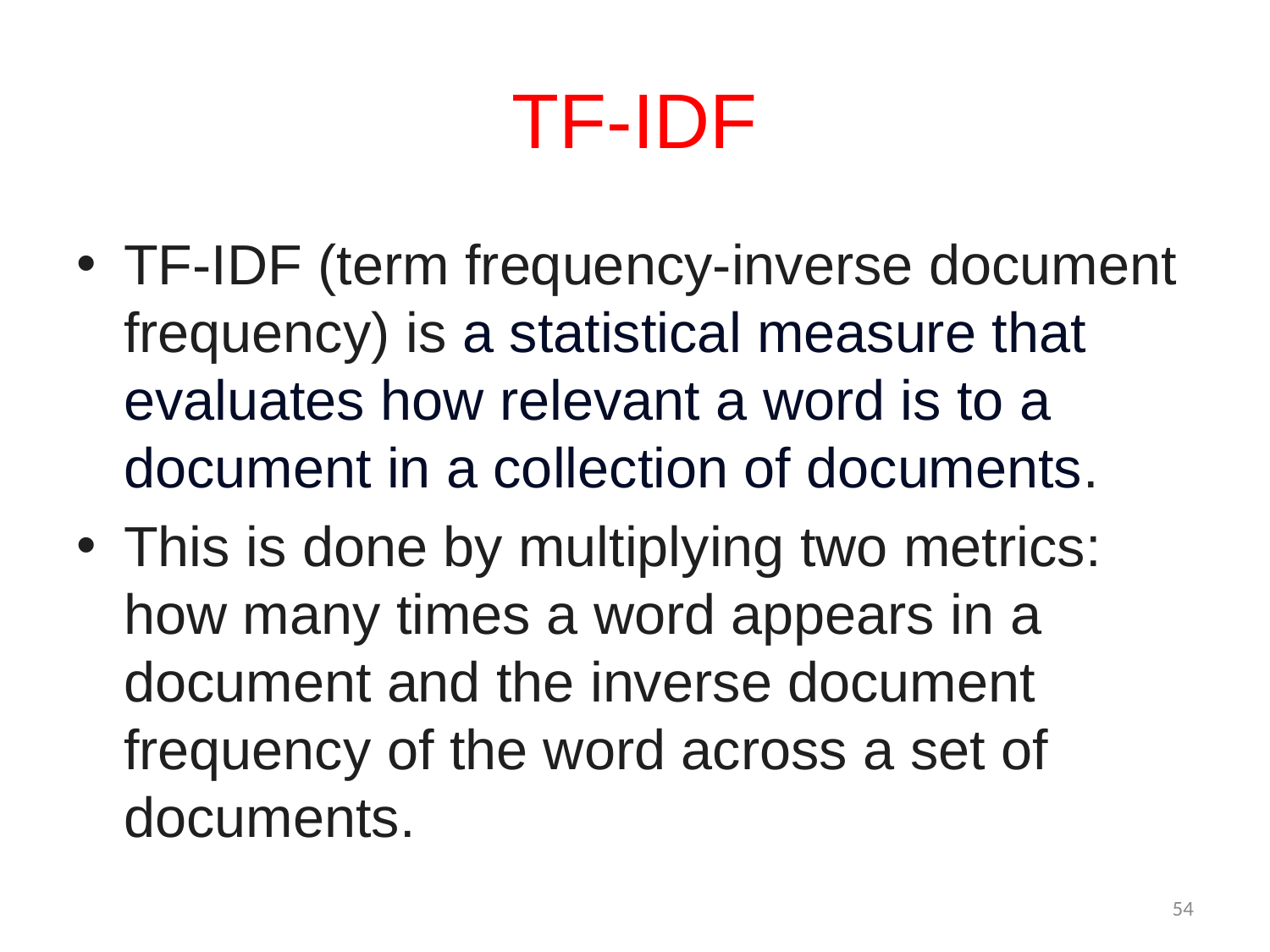

# TF-IDF
TF-IDF (term frequency-inverse document frequency) is a statistical measure that evaluates how relevant a word is to a document in a collection of documents.
This is done by multiplying two metrics: how many times a word appears in a document and the inverse document frequency of the word across a set of documents.
54